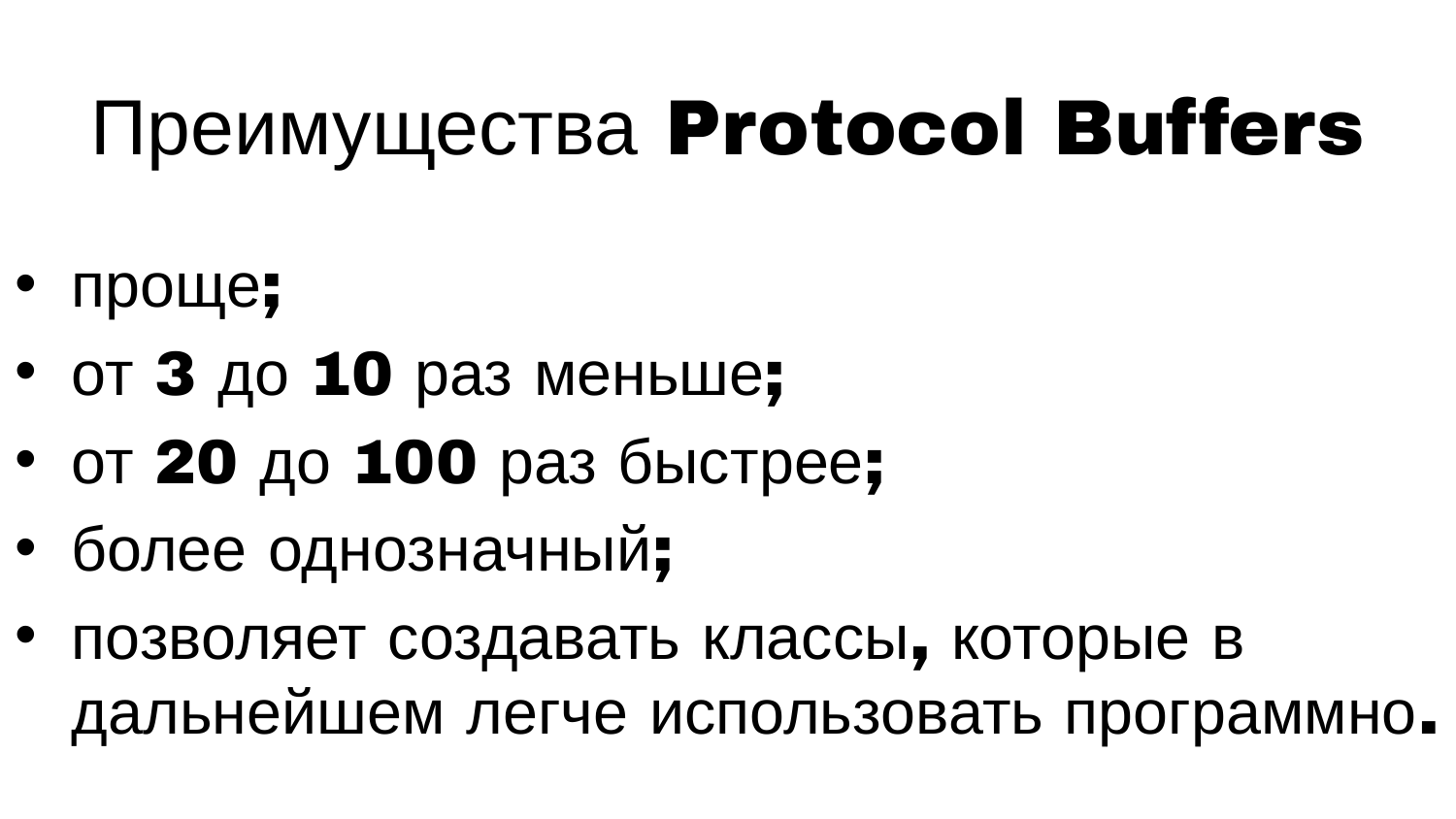

# Преимущества Protocol Buffers
проще;
от 3 до 10 раз меньше;
от 20 до 100 раз быстрее;
более однозначный;
позволяет создавать классы, которые в дальнейшем легче использовать программно.